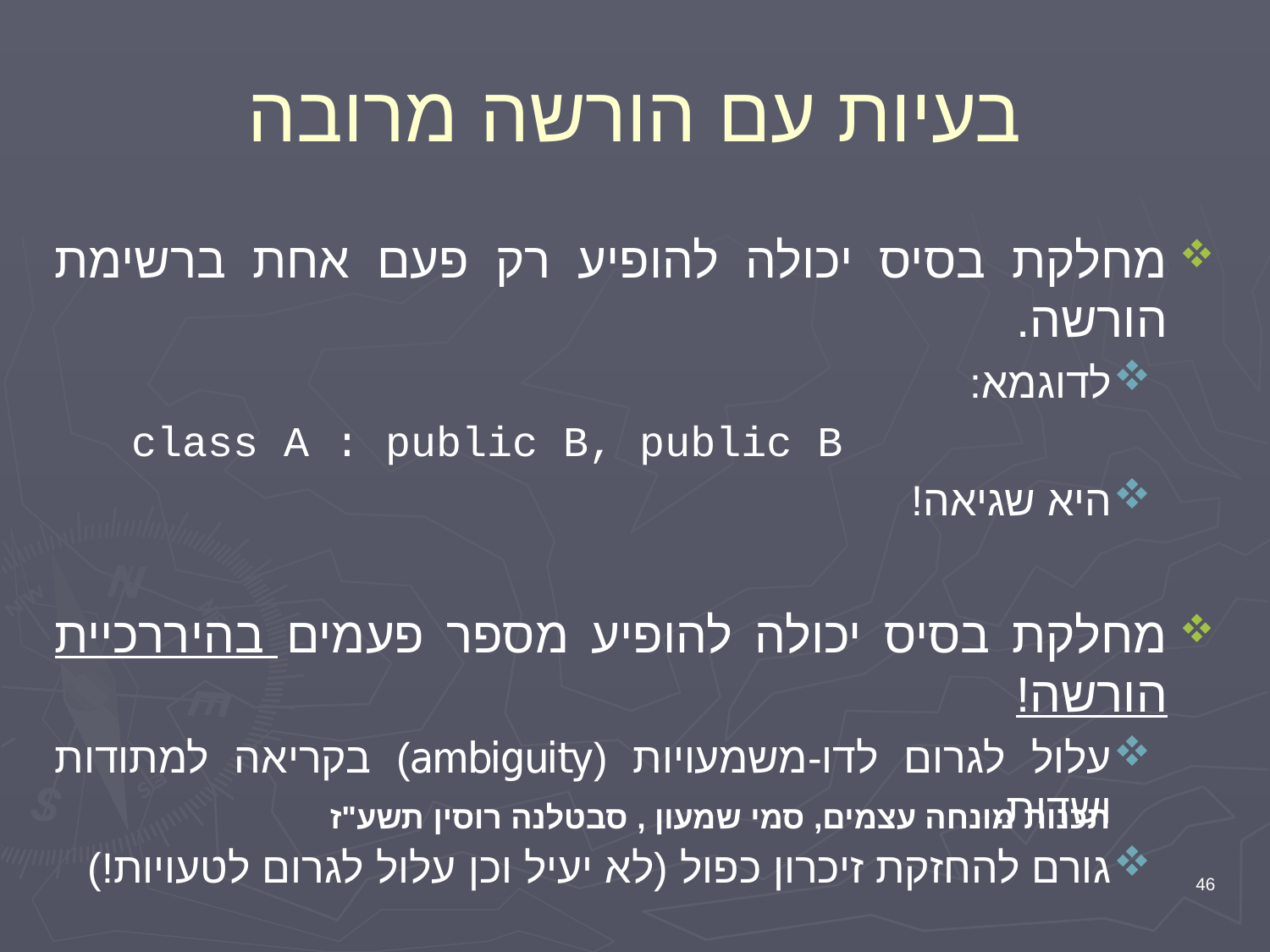

# בעיות עם הורשה מרובה
מחלקת בסיס יכולה להופיע רק פעם אחת ברשימת הורשה.
לדוגמא:
 class A : public B, public B
היא שגיאה!

מחלקת בסיס יכולה להופיע מספר פעמים בהיררכיית הורשה!
עלול לגרום לדו-משמעויות (ambiguity) בקריאה למתודות ושדות.
גורם להחזקת זיכרון כפול (לא יעיל וכן עלול לגרום לטעויות!)
תכנות מונחה עצמים, סמי שמעון , סבטלנה רוסין תשע"ז
46